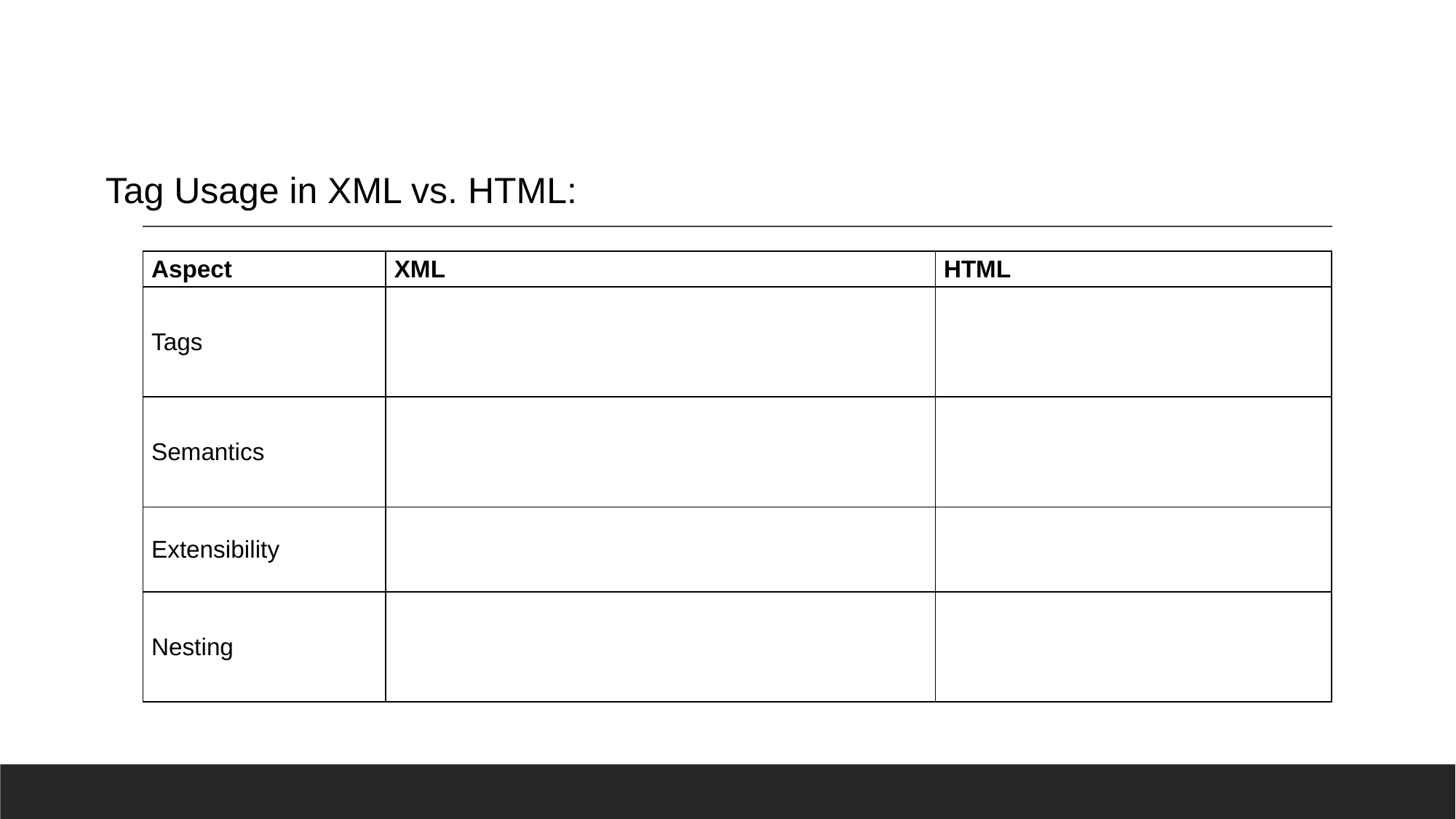

Tag Usage in XML vs. HTML:
| Aspect | XML | HTML |
| --- | --- | --- |
| Tags |  |  |
| Semantics |  |  |
| Extensibility |  |  |
| Nesting |  |  |